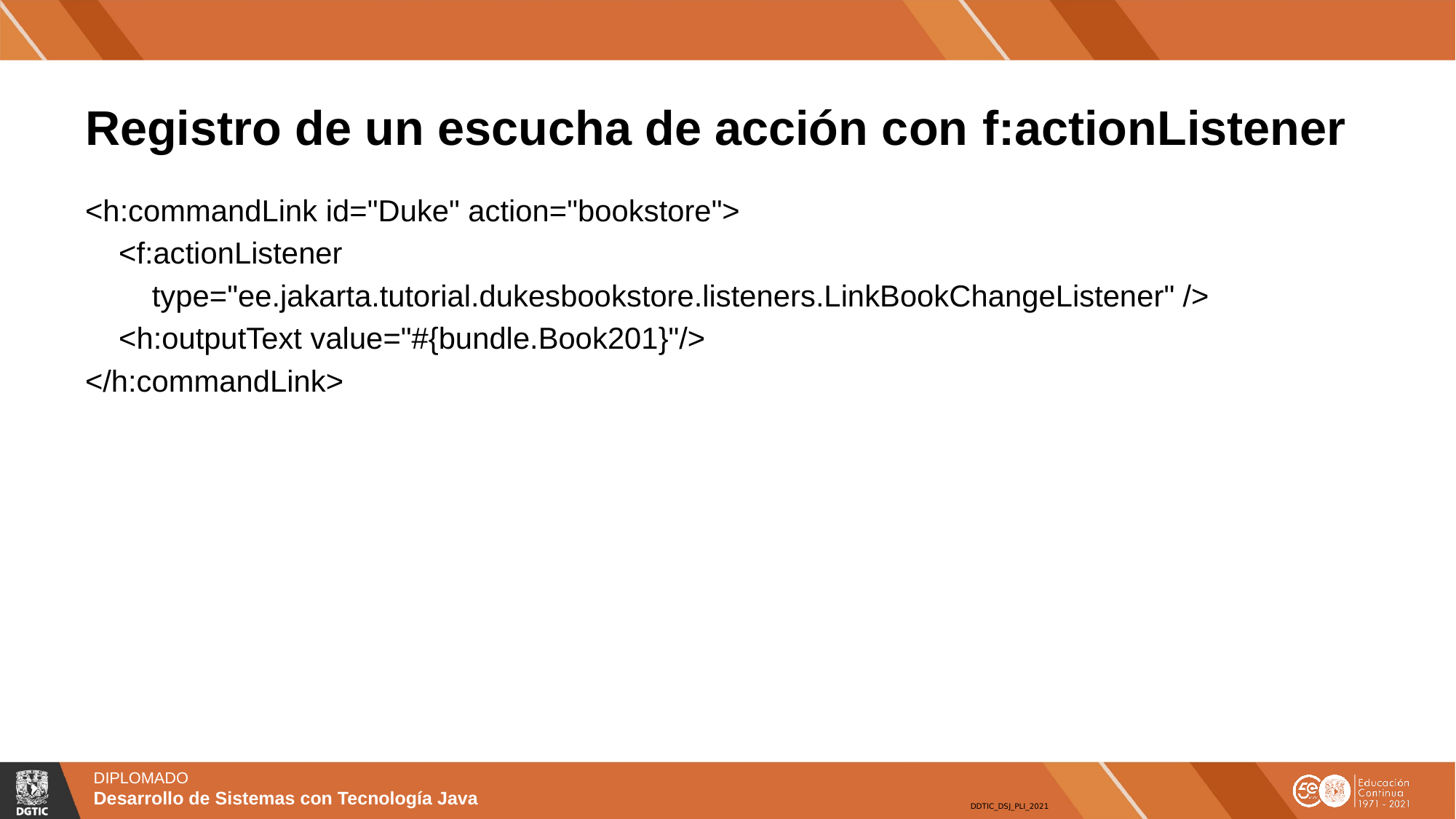

# Registro de un escucha de acción con f:actionListener
<h:commandLink id="Duke" action="bookstore">
    <f:actionListener
        type="ee.jakarta.tutorial.dukesbookstore.listeners.LinkBookChangeListener" />
    <h:outputText value="#{bundle.Book201}"/>
</h:commandLink>